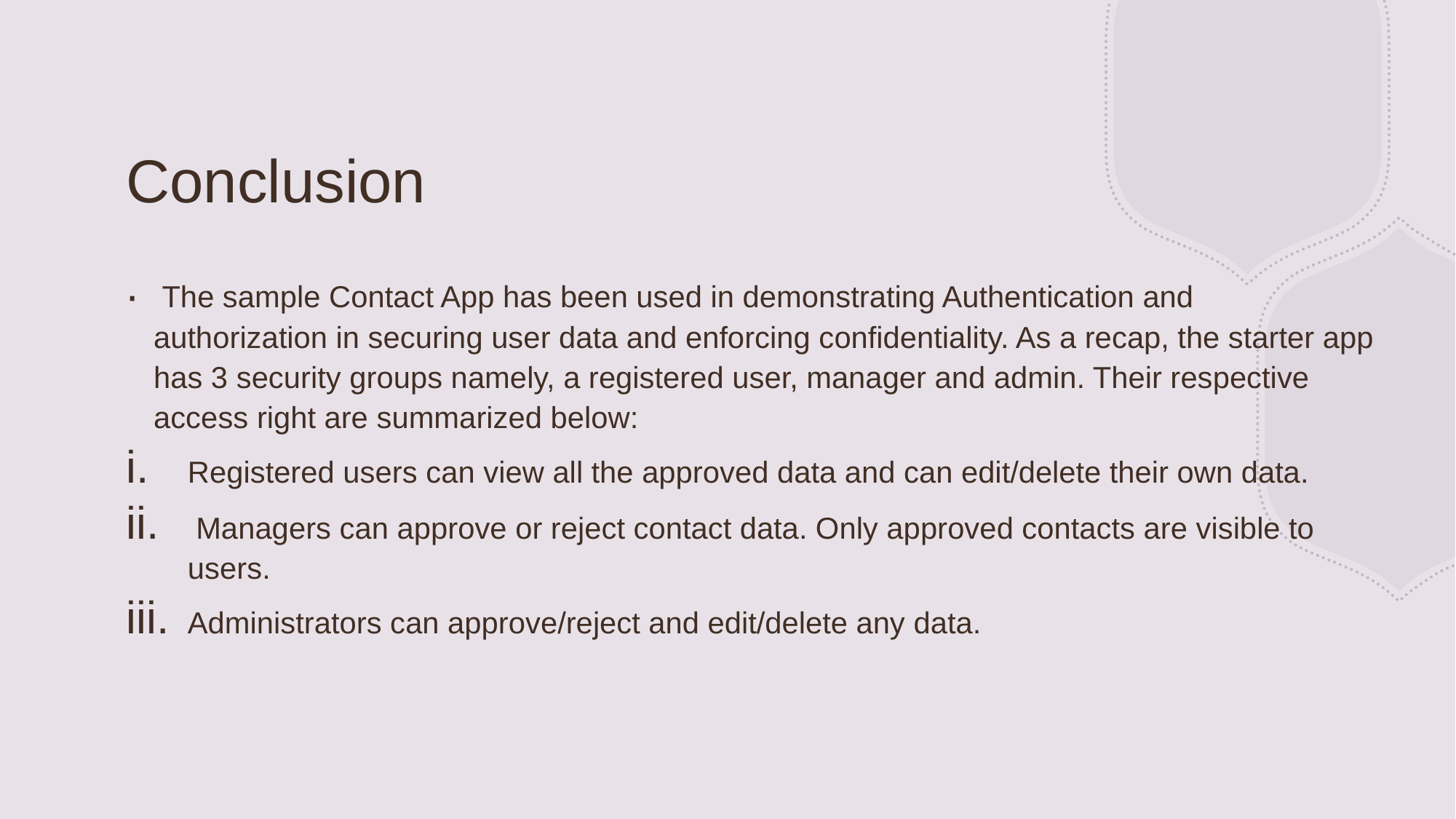

# Conclusion
 The sample Contact App has been used in demonstrating Authentication and authorization in securing user data and enforcing confidentiality. As a recap, the starter app has 3 security groups namely, a registered user, manager and admin. Their respective access right are summarized below:
Registered users can view all the approved data and can edit/delete their own data.
 Managers can approve or reject contact data. Only approved contacts are visible to users.
Administrators can approve/reject and edit/delete any data.